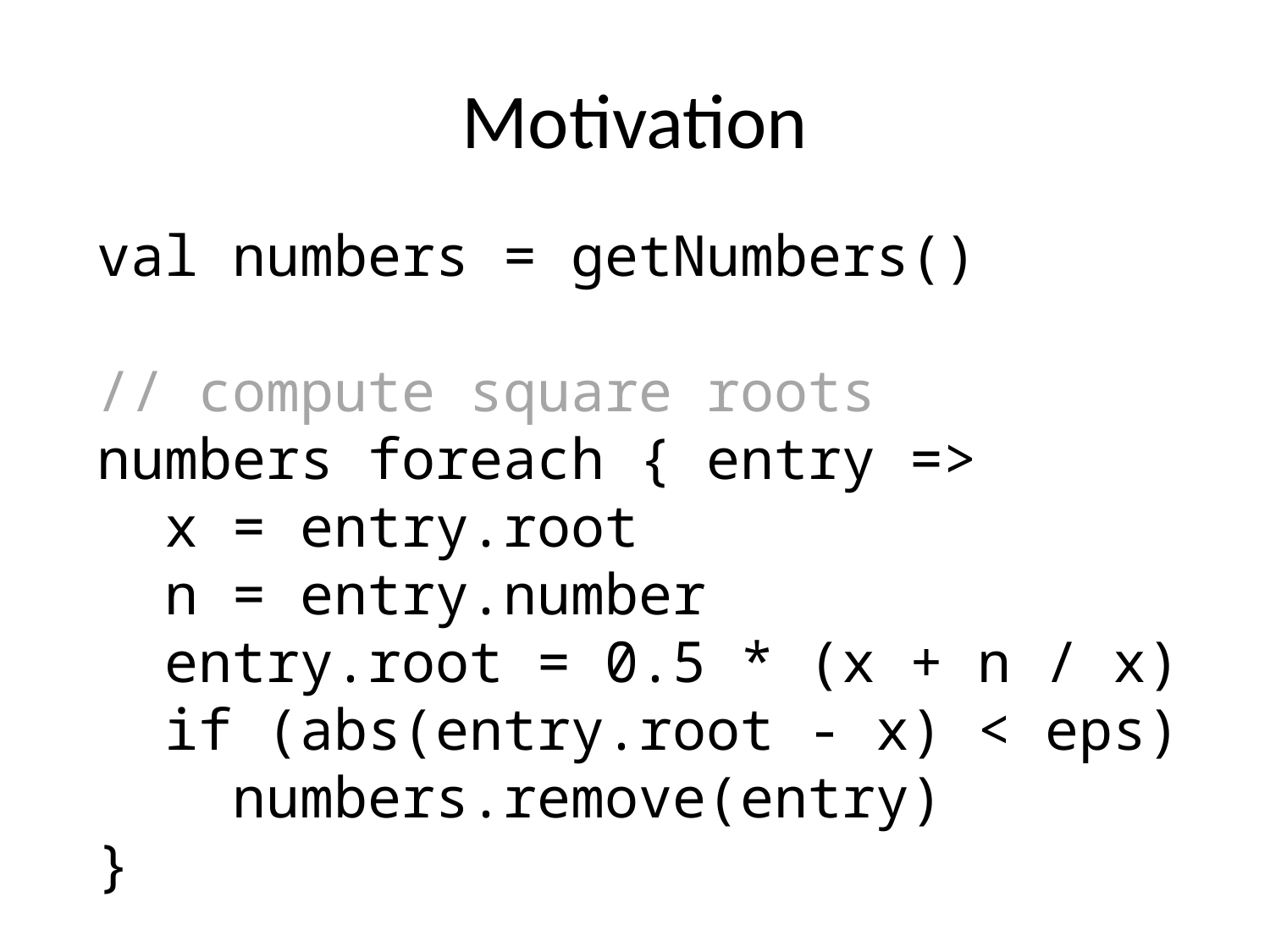

# Motivation
val numbers = getNumbers()

// compute square roots
numbers foreach { entry =>
  x = entry.root
  n = entry.number
  entry.root = 0.5 * (x + n / x)
  if (abs(entry.root - x) < eps)
    numbers.remove(entry)
}